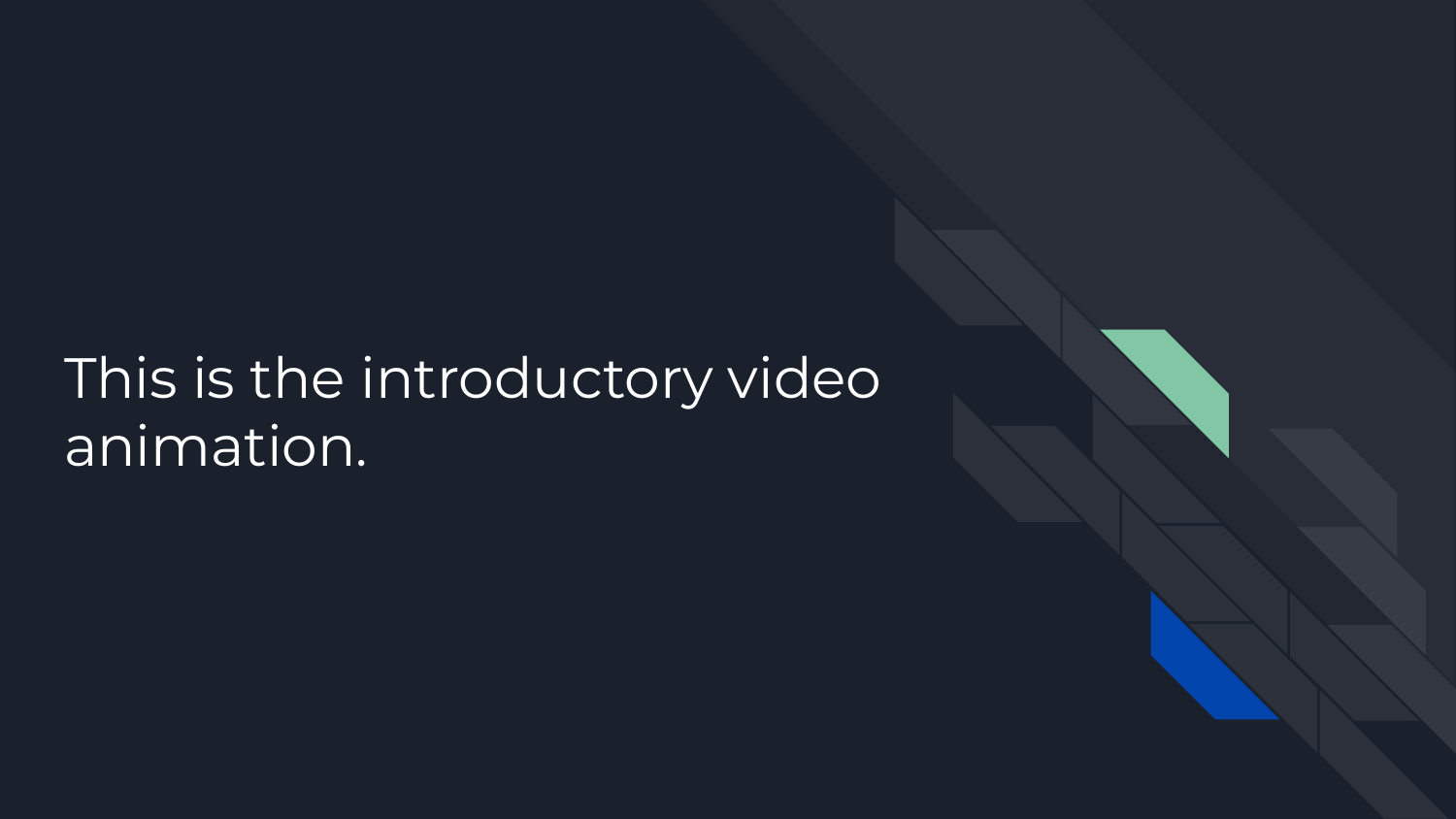

# This is the introductory video animation.